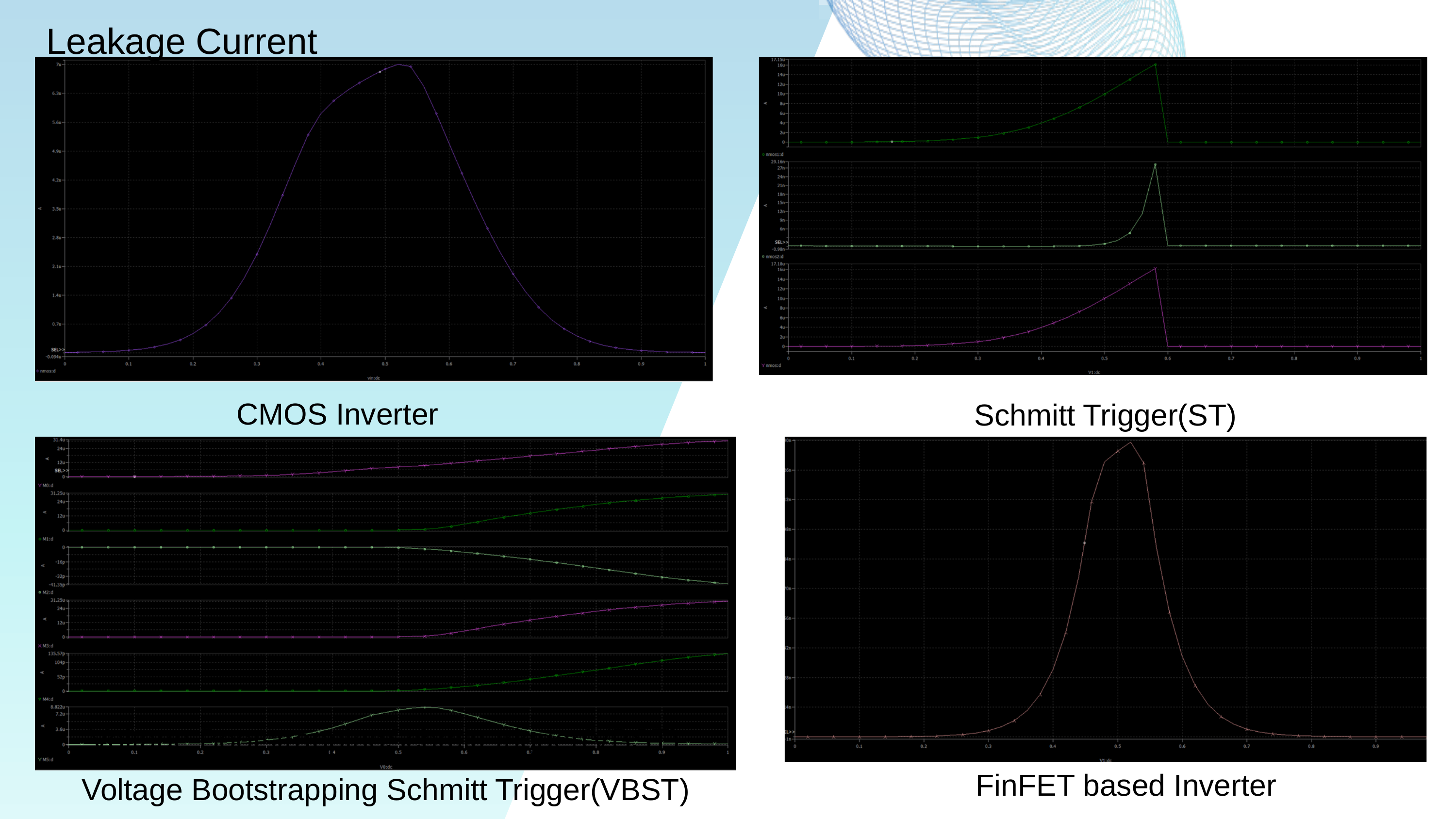

Leakage Current

CMOS Inverter
Schmitt Trigger(ST)

Voltage BootstrappingSchmitt trigger(VBST)

FinFET based Inverter
Voltage Bootstrapping Schmitt Trigger(VBST)